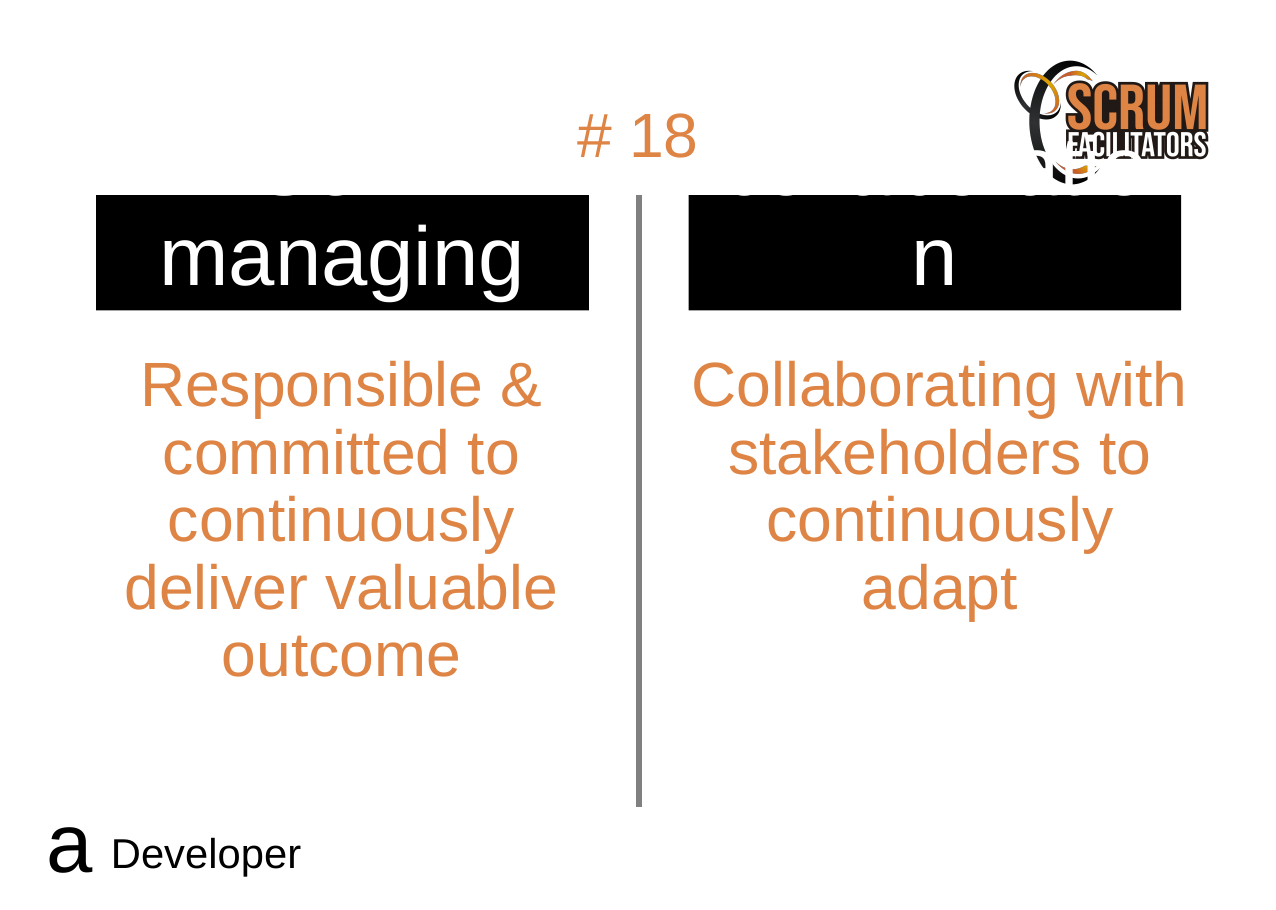

# 18
Self-managing
collaboration
Responsible & committed to continuously deliver valuable outcome
Collaborating with stakeholders to continuously adapt
a
Developer